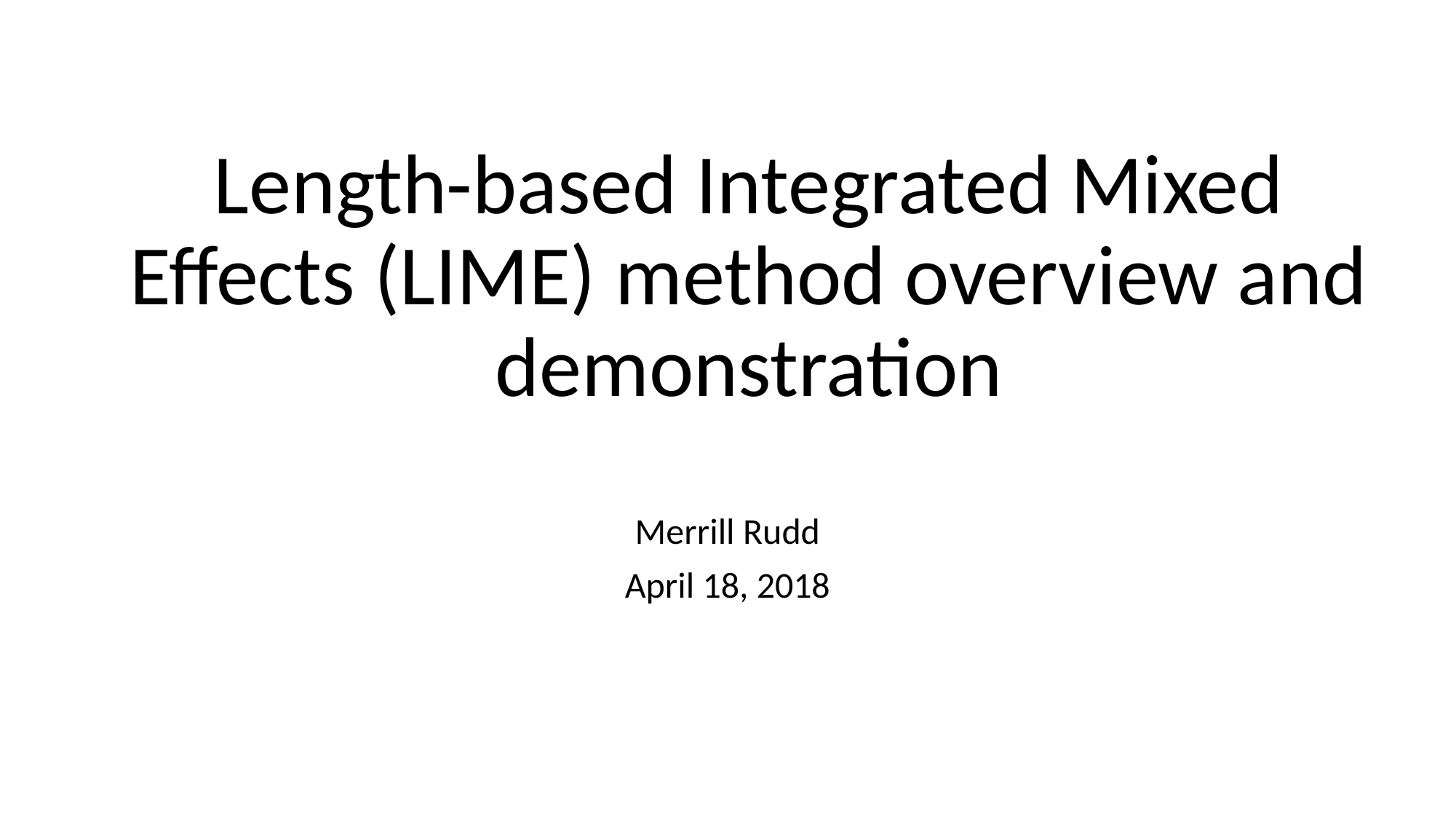

# Length-based Integrated Mixed Effects (LIME) method overview and demonstration
Merrill Rudd
April 18, 2018